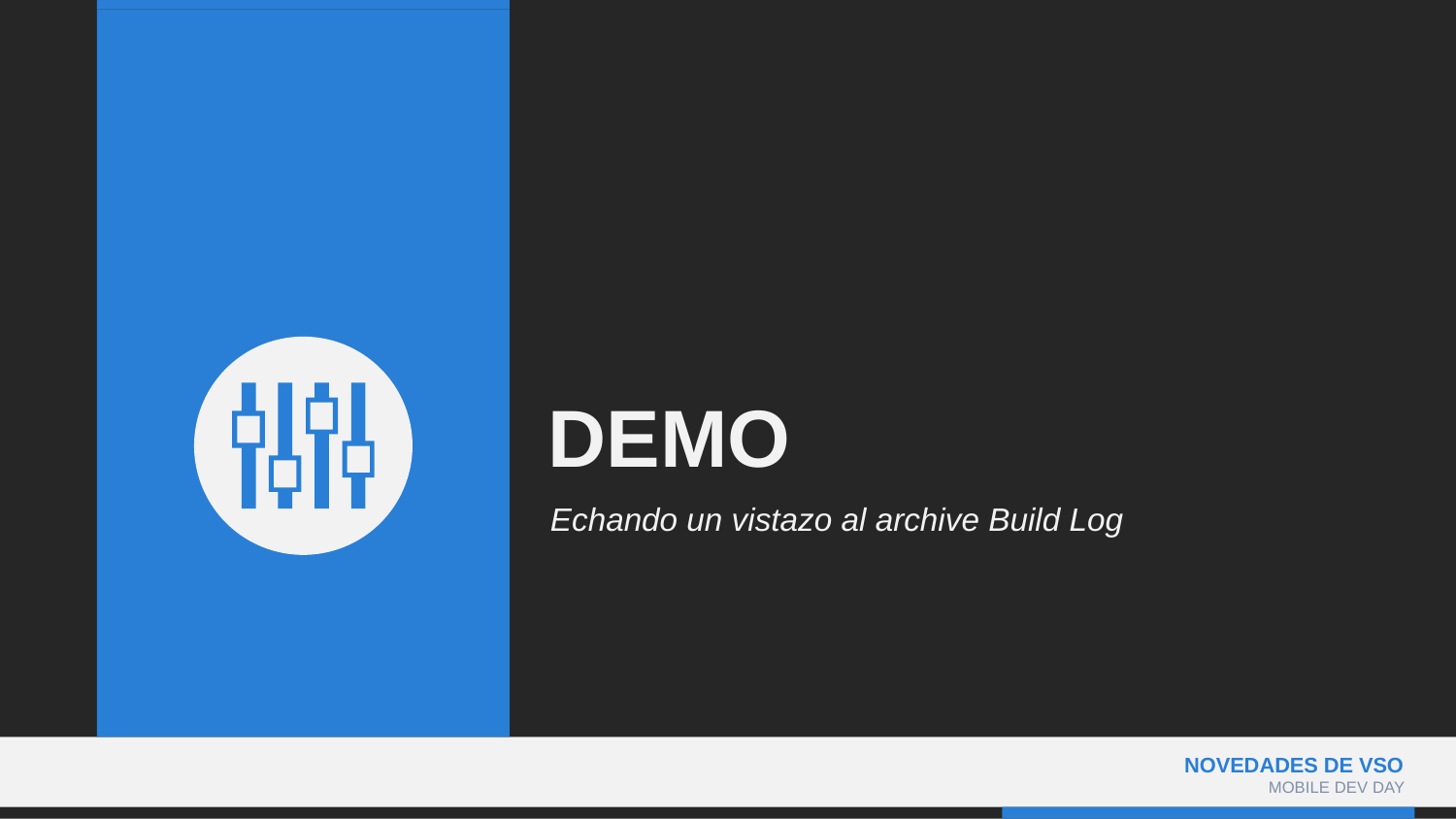

# DEMO
Echando un vistazo al archive Build Log